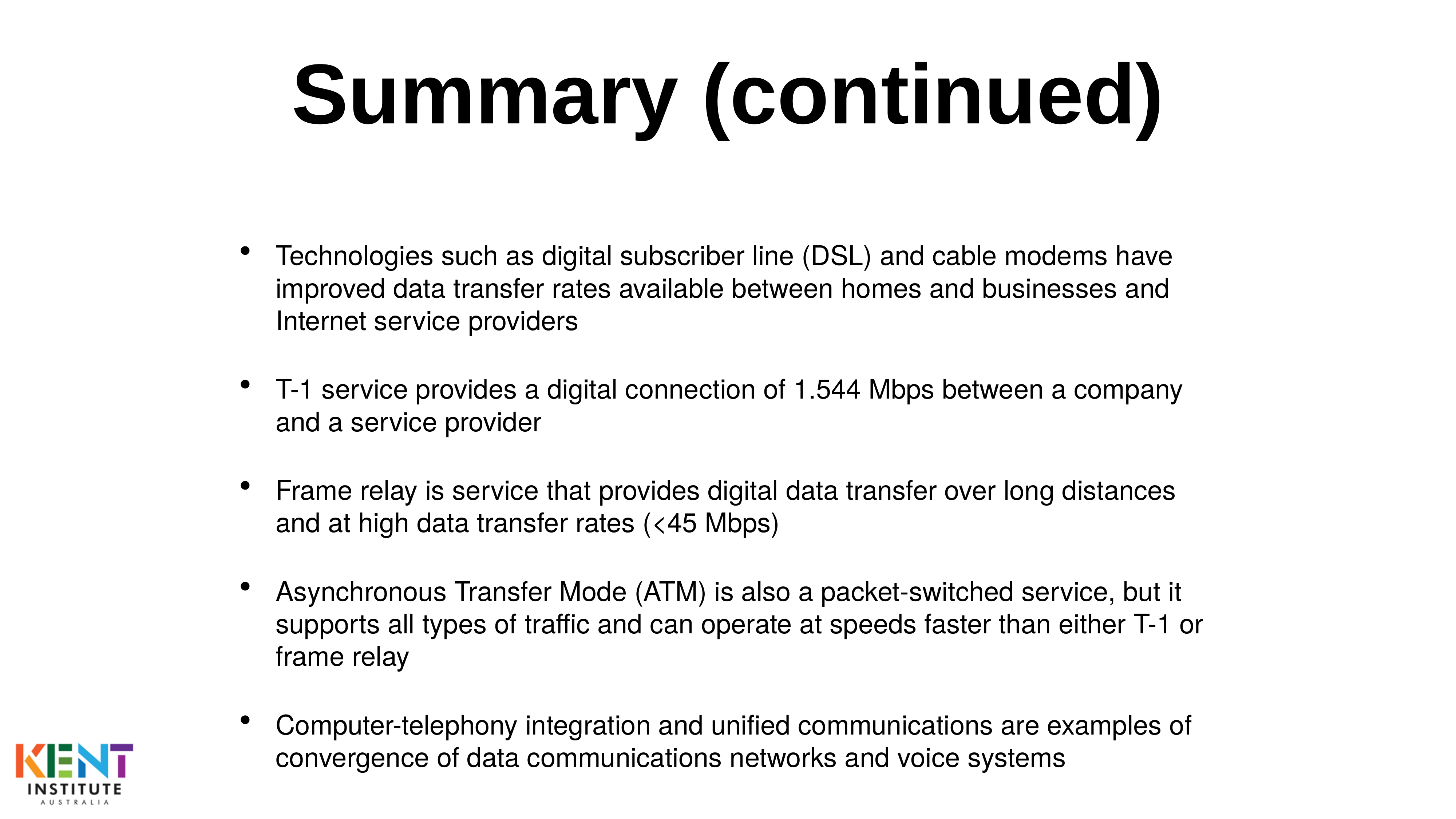

# Summary (continued)
Technologies such as digital subscriber line (DSL) and cable modems have improved data transfer rates available between homes and businesses and Internet service providers
T-1 service provides a digital connection of 1.544 Mbps between a company and a service provider
Frame relay is service that provides digital data transfer over long distances and at high data transfer rates (<45 Mbps)
Asynchronous Transfer Mode (ATM) is also a packet-switched service, but it supports all types of traffic and can operate at speeds faster than either T-1 or frame relay
Computer-telephony integration and unified communications are examples of convergence of data communications networks and voice systems

40